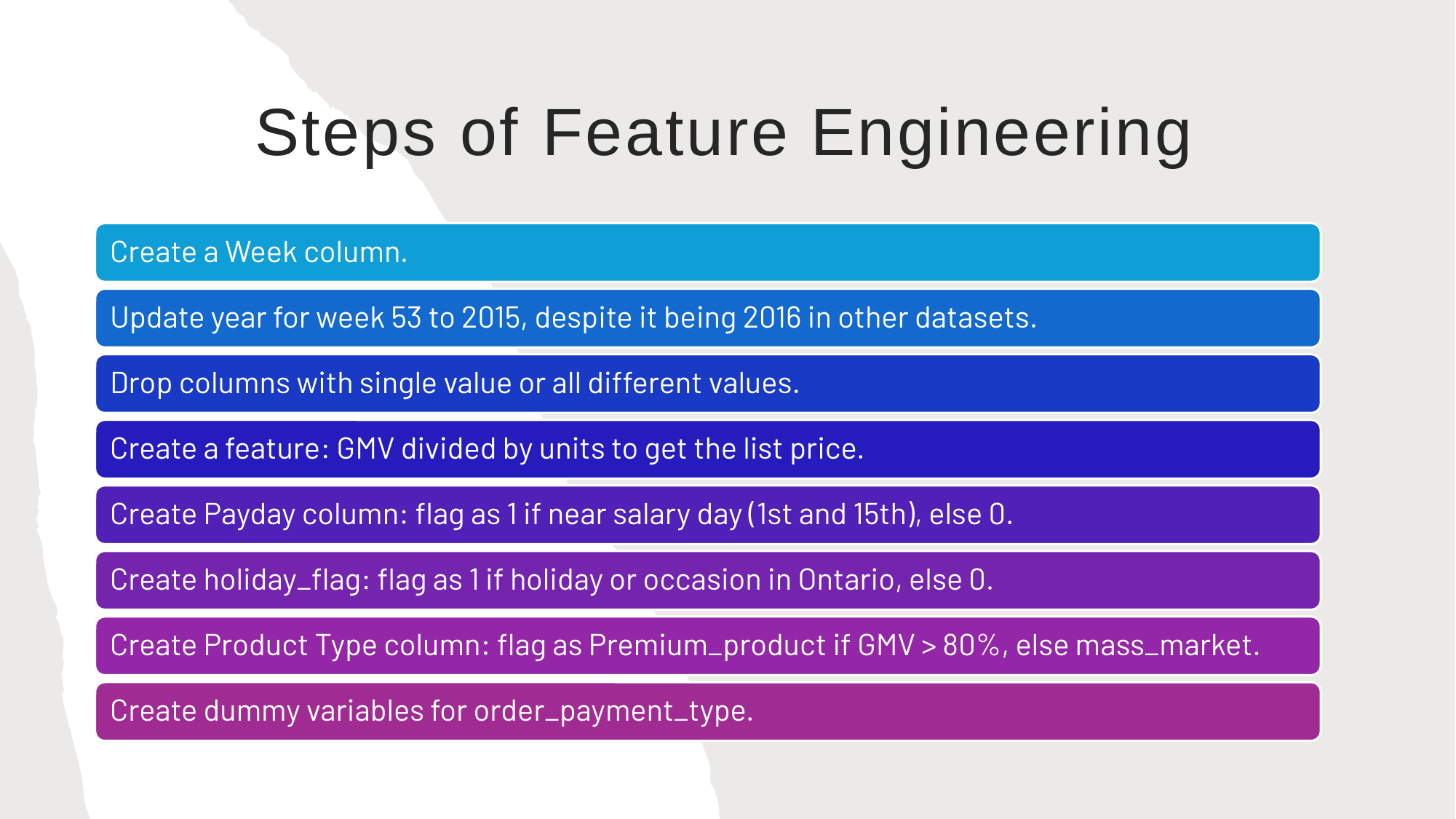

# Steps of Feature Engineering
Create a Week column.
Update year for week 53 to 2015, despite it being 2016 in other datasets.
Drop columns with single value or all different values.
Create a feature: GMV divided by units to get the list price.
Create Payday column: flag as 1 if near salary day (1st and 15th), else 0.
Create holiday_flag: flag as 1 if holiday or occasion in Ontario, else 0.
Create Product Type column: flag as Premium_product if GMV > 80%, else mass_market.
Create dummy variables for order_payment_type.